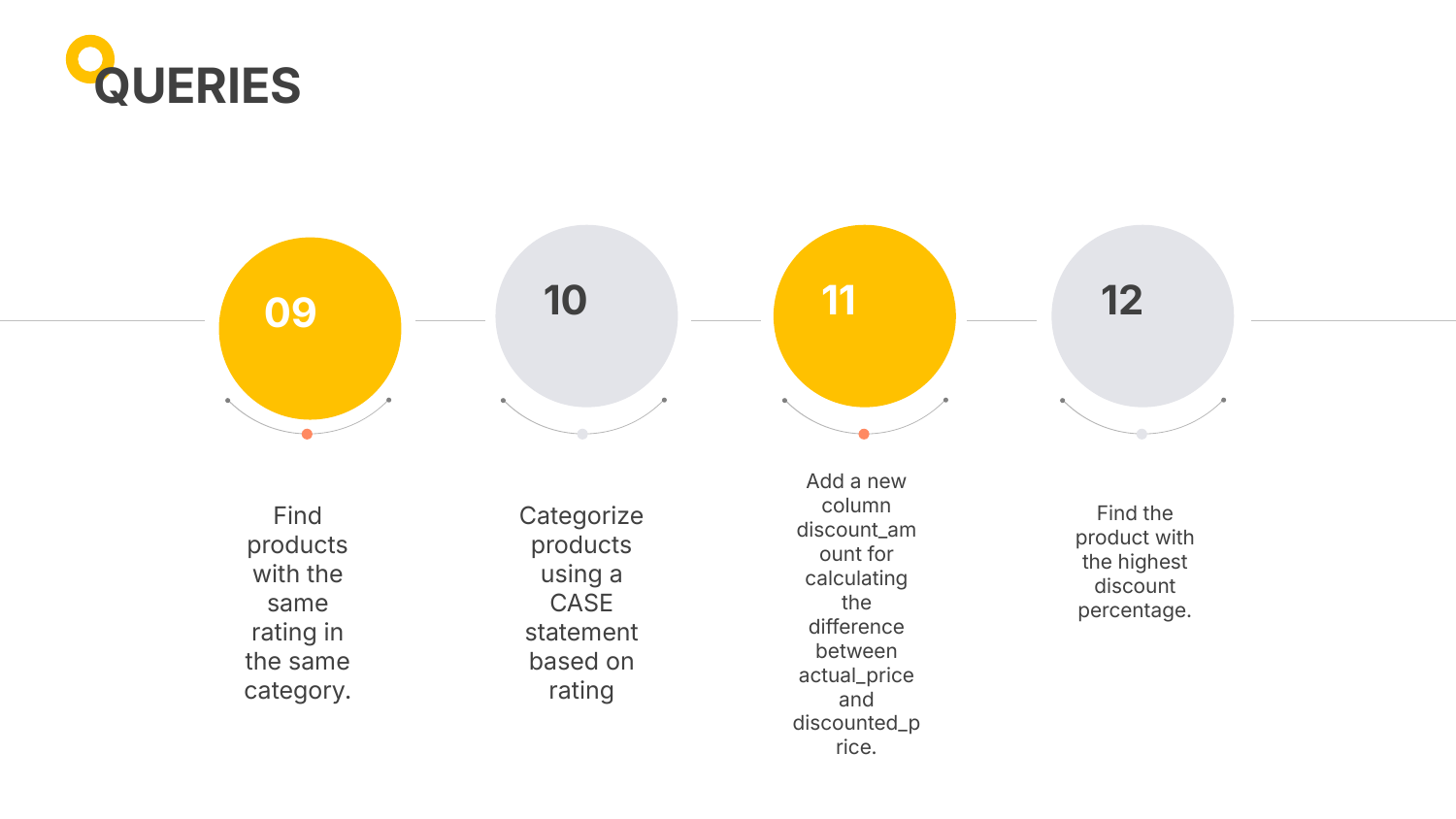

QUERIES

10

11

12

09

Add a new column discount_amount for calculating the difference between actual_price and discounted_price.
Find products with the same rating in the same category.
Categorize products using a CASE statement based on rating
Find the product with the highest discount percentage.